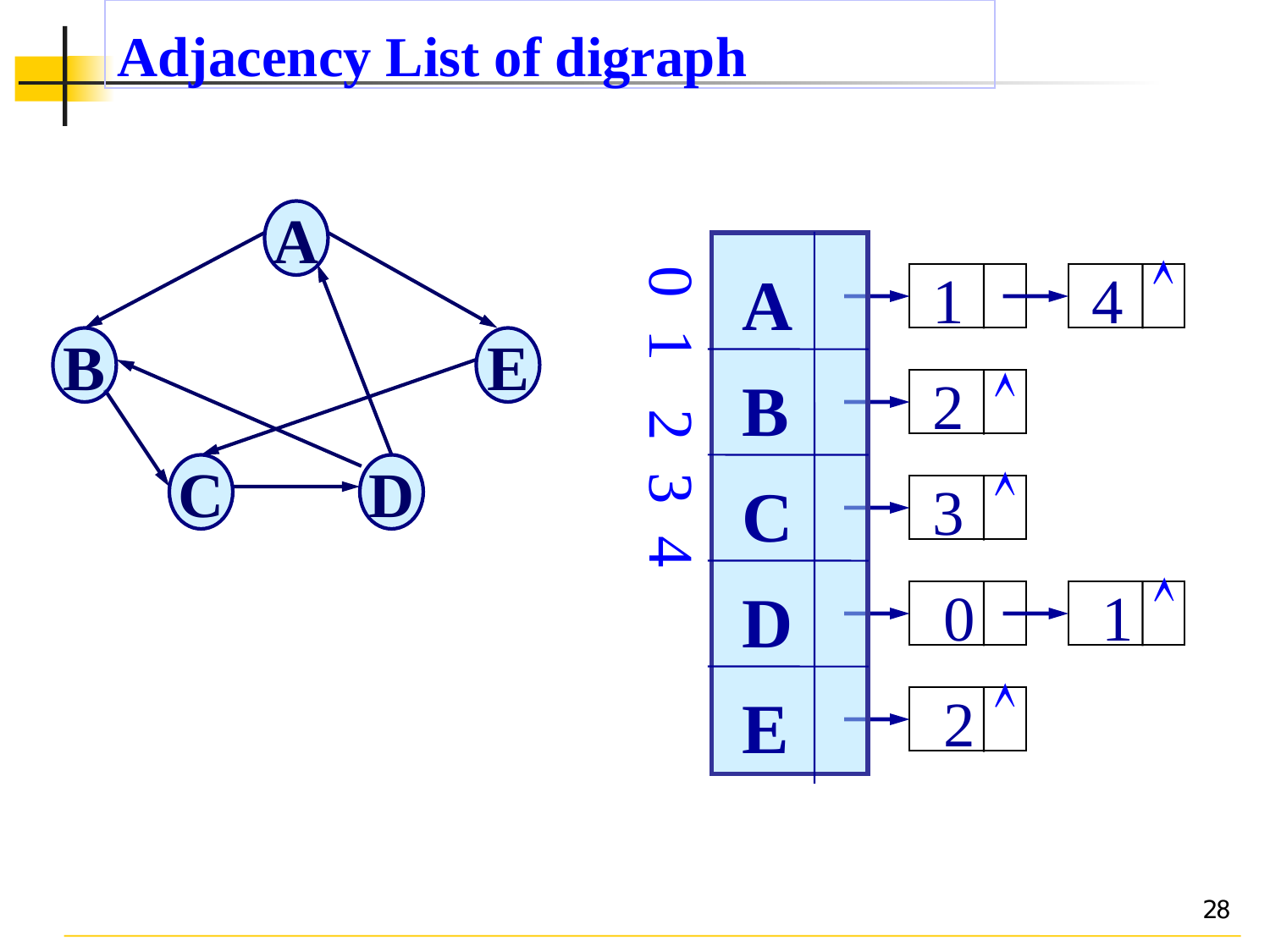

Adjacency List of digraph
A
  0  1   2  3  4

 A
 B
 C
 D
 E

∧
1        4

B
E

∧

2

C
D

∧
3

∧
0        1

∧
2

28